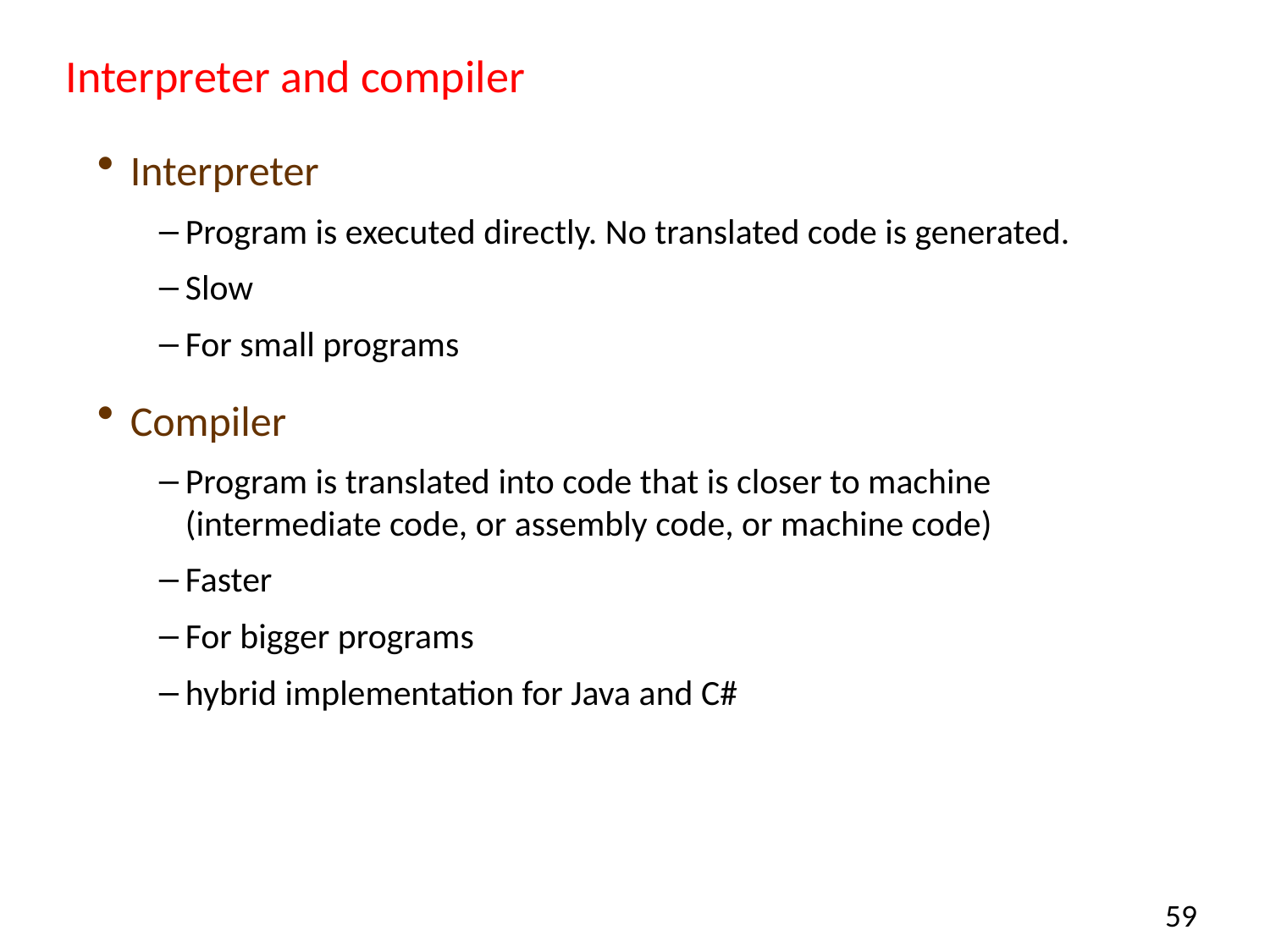

# Interpreter and compiler
Interpreter
Program is executed directly. No translated code is generated.
Slow
For small programs
Compiler
Program is translated into code that is closer to machine (intermediate code, or assembly code, or machine code)
Faster
For bigger programs
hybrid implementation for Java and C#

59